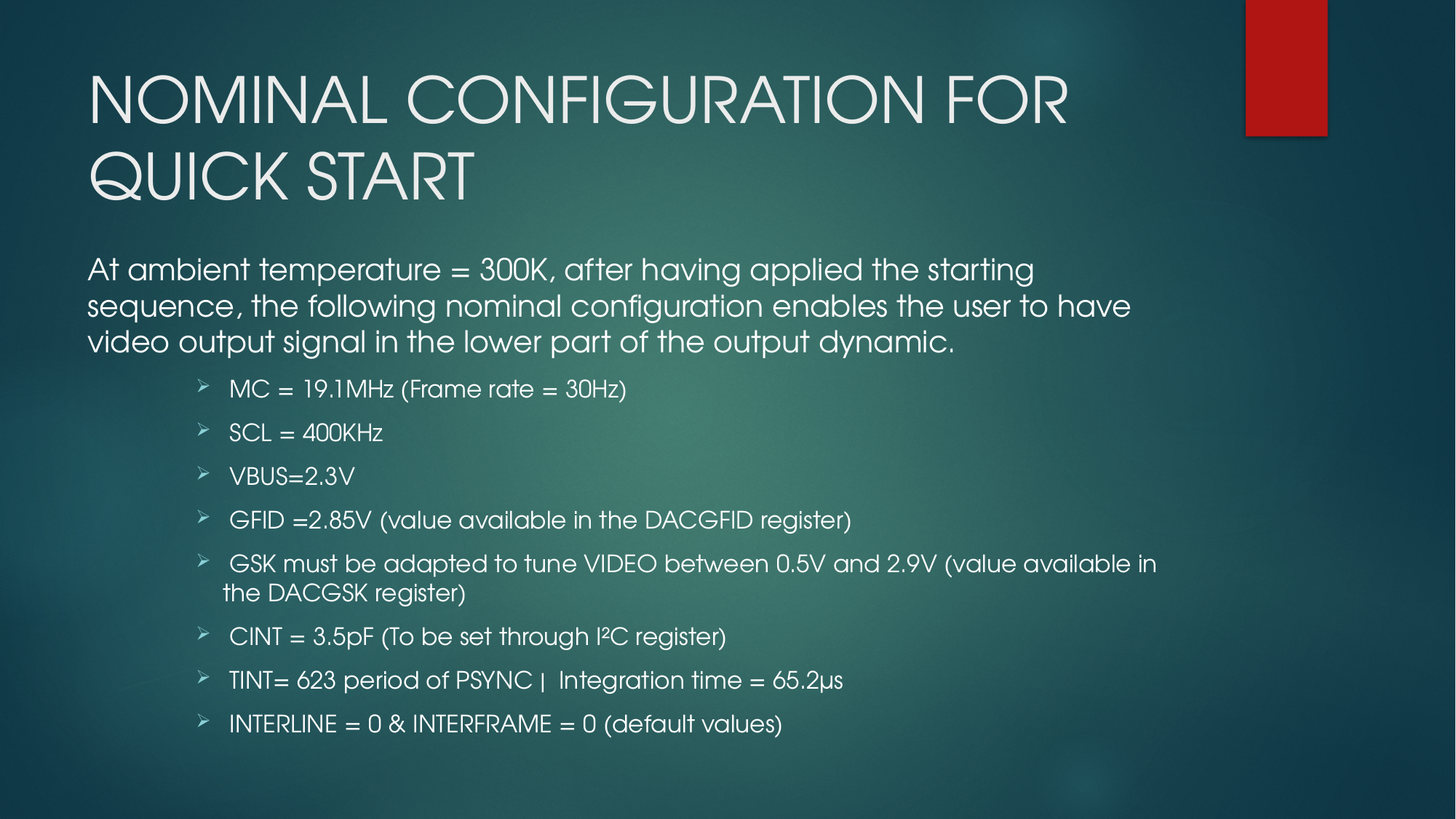

# NOMINAL CONFIGURATION FOR QUICK START
At ambient temperature = 300K, after having applied the starting sequence, the following nominal configuration enables the user to have video output signal in the lower part of the output dynamic.
 MC = 19.1MHz (Frame rate = 30Hz)
 SCL = 400KHz
 VBUS=2.3V
 GFID =2.85V (value available in the DACGFID register)
 GSK must be adapted to tune VIDEO between 0.5V and 2.9V (value available in 			the DACGSK register)
 CINT = 3.5pF (To be set through I²C register)
 TINT= 623 period of PSYNC |  Integration time = 65.2µs
 INTERLINE = 0 & INTERFRAME = 0 (default values)